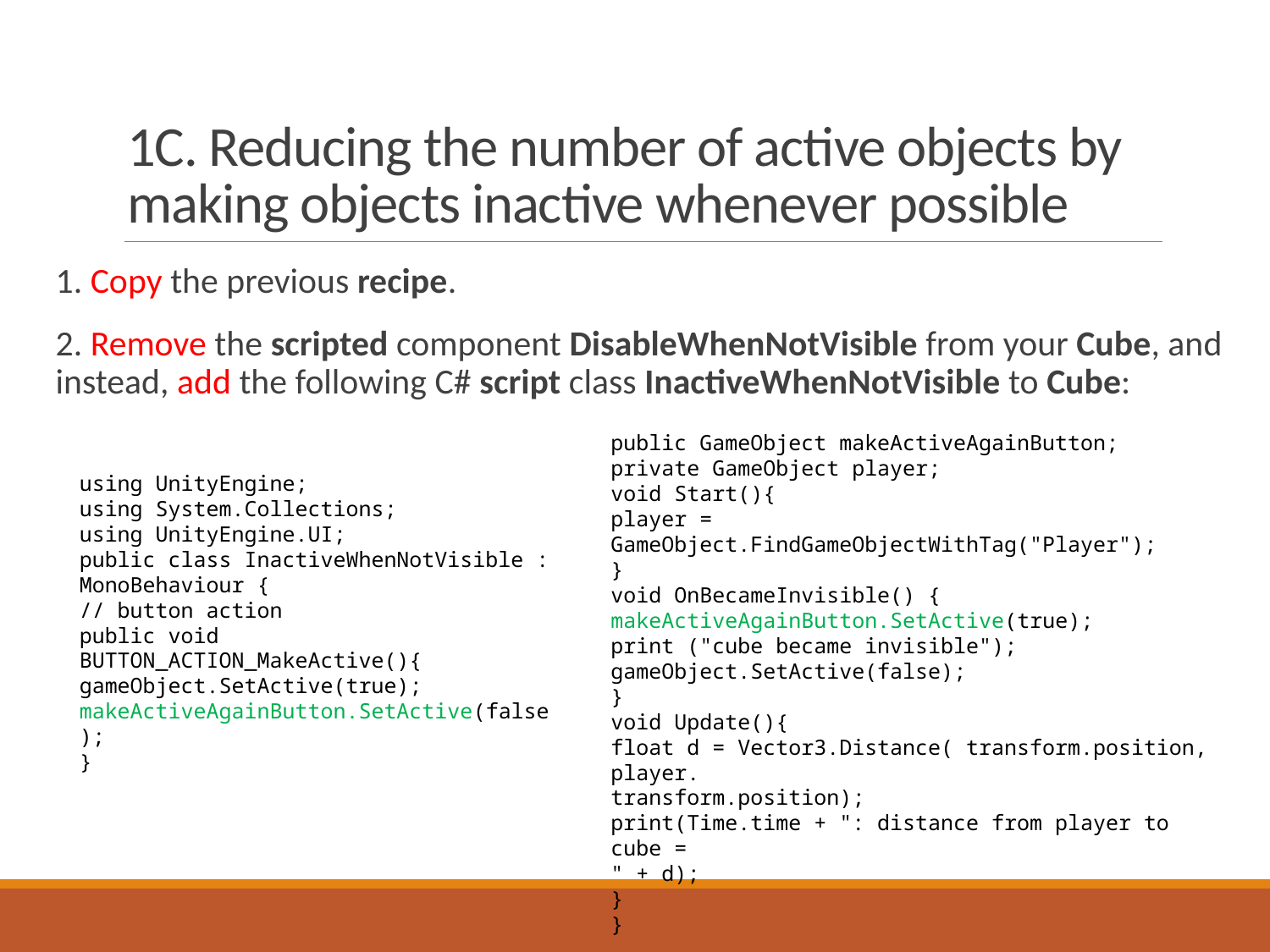

# 1C. Reducing the number of active objects by making objects inactive whenever possible
1. Copy the previous recipe.
2. Remove the scripted component DisableWhenNotVisible from your Cube, and instead, add the following C# script class InactiveWhenNotVisible to Cube:
public GameObject makeActiveAgainButton;
private GameObject player;
void Start(){
player = GameObject.FindGameObjectWithTag("Player");
}
void OnBecameInvisible() {
makeActiveAgainButton.SetActive(true);
print ("cube became invisible");
gameObject.SetActive(false);
}
void Update(){
float d = Vector3.Distance( transform.position, player.
transform.position);
print(Time.time + ": distance from player to cube =
" + d);
}
}
using UnityEngine;
using System.Collections;
using UnityEngine.UI;
public class InactiveWhenNotVisible : MonoBehaviour {
// button action
public void BUTTON_ACTION_MakeActive(){
gameObject.SetActive(true);
makeActiveAgainButton.SetActive(false);
}